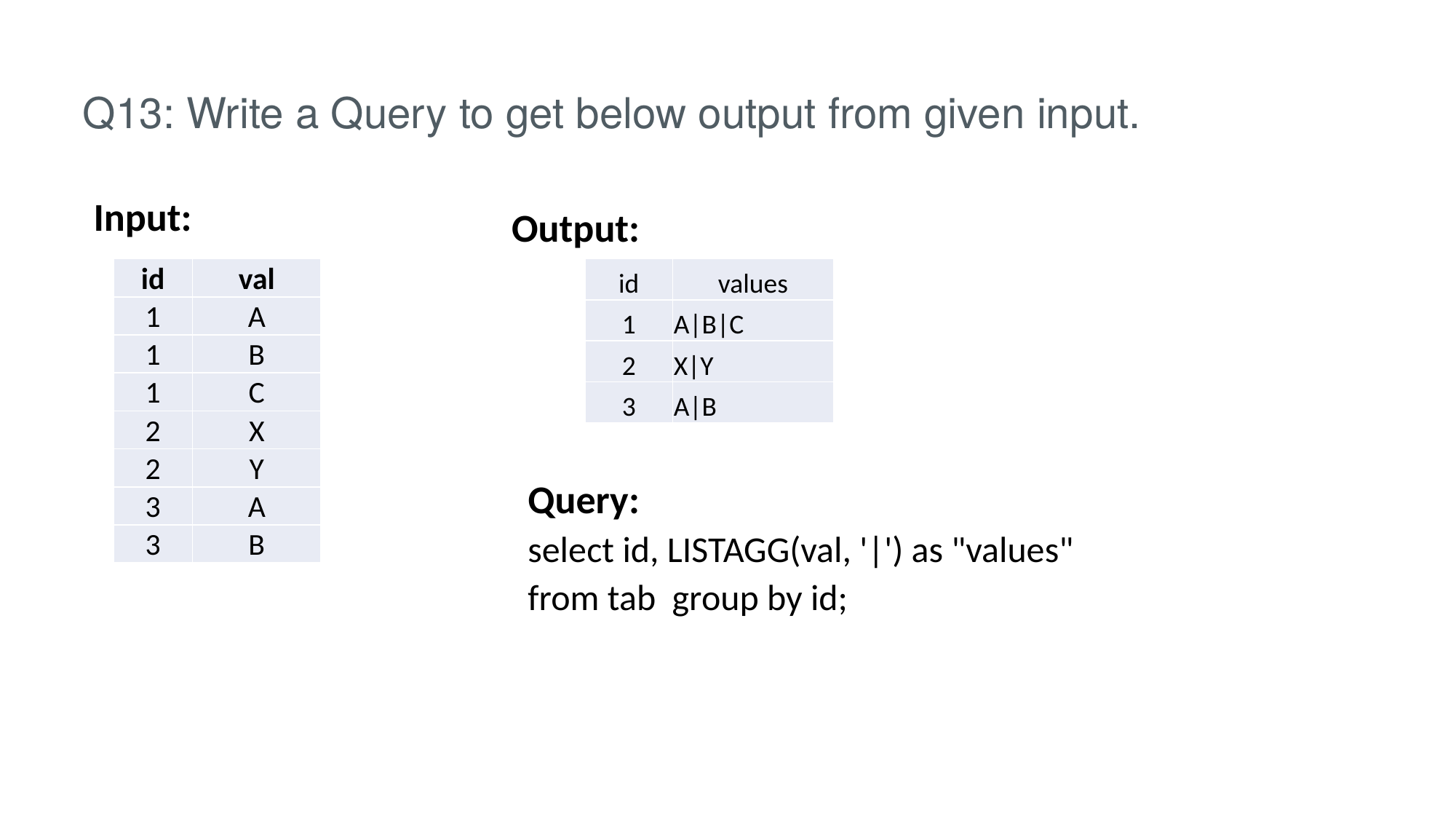

# Q13: Write a Query to get below output from given input.
Input:

Output:

| id | values |
| --- | --- |
| 1 | A|B|C |
| 2 | X|Y |
| 3 | A|B |
| id | val |
| --- | --- |
| 1 | A |
| 1 | B |
| 1 | C |
| 2 | X |
| 2 | Y |
| 3 | A |
| 3 | B |
Query:
select id, LISTAGG(val, '|') as "values"
from tab  group by id;